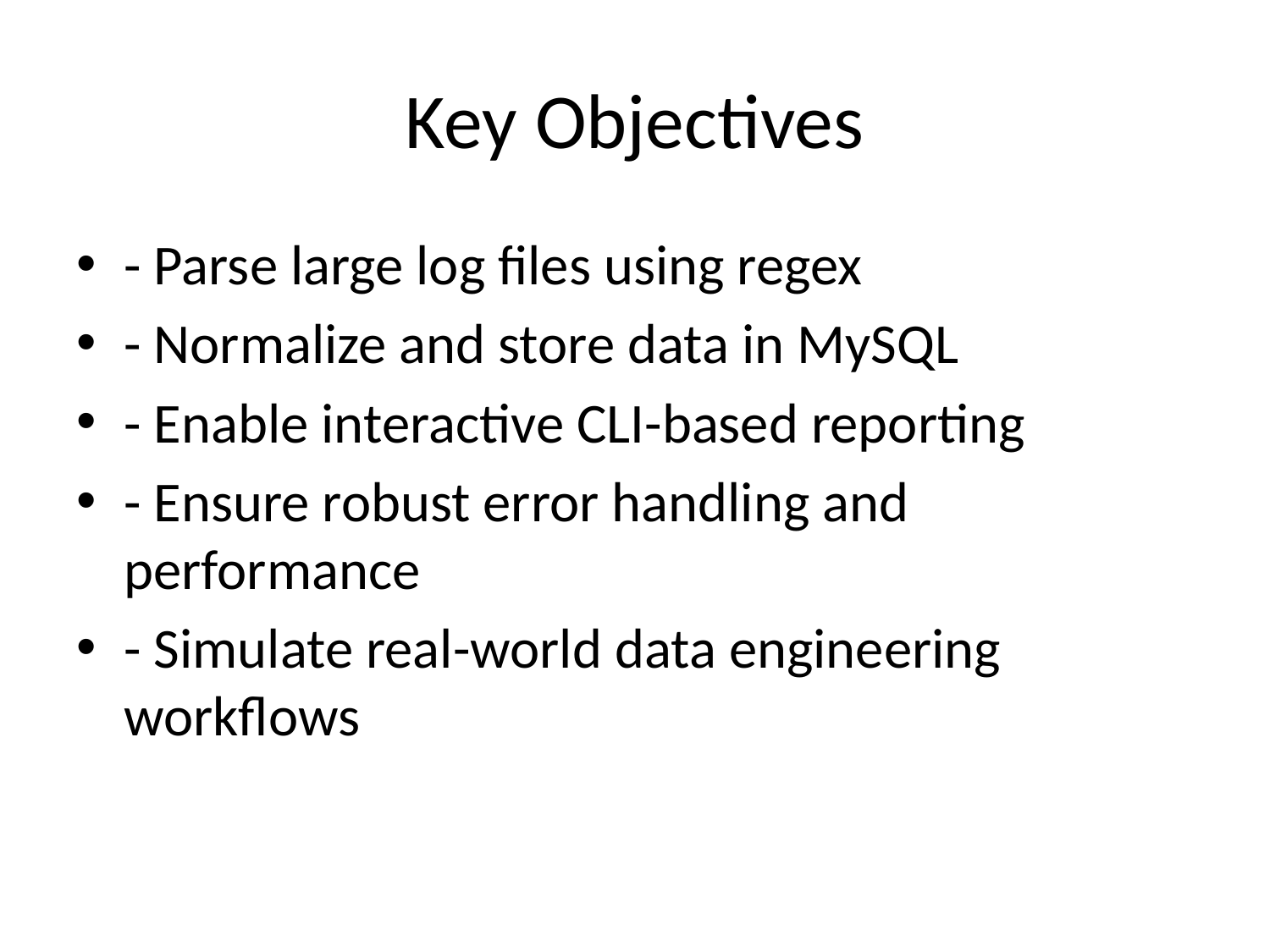

# Key Objectives
- Parse large log files using regex
- Normalize and store data in MySQL
- Enable interactive CLI-based reporting
- Ensure robust error handling and performance
- Simulate real-world data engineering workflows